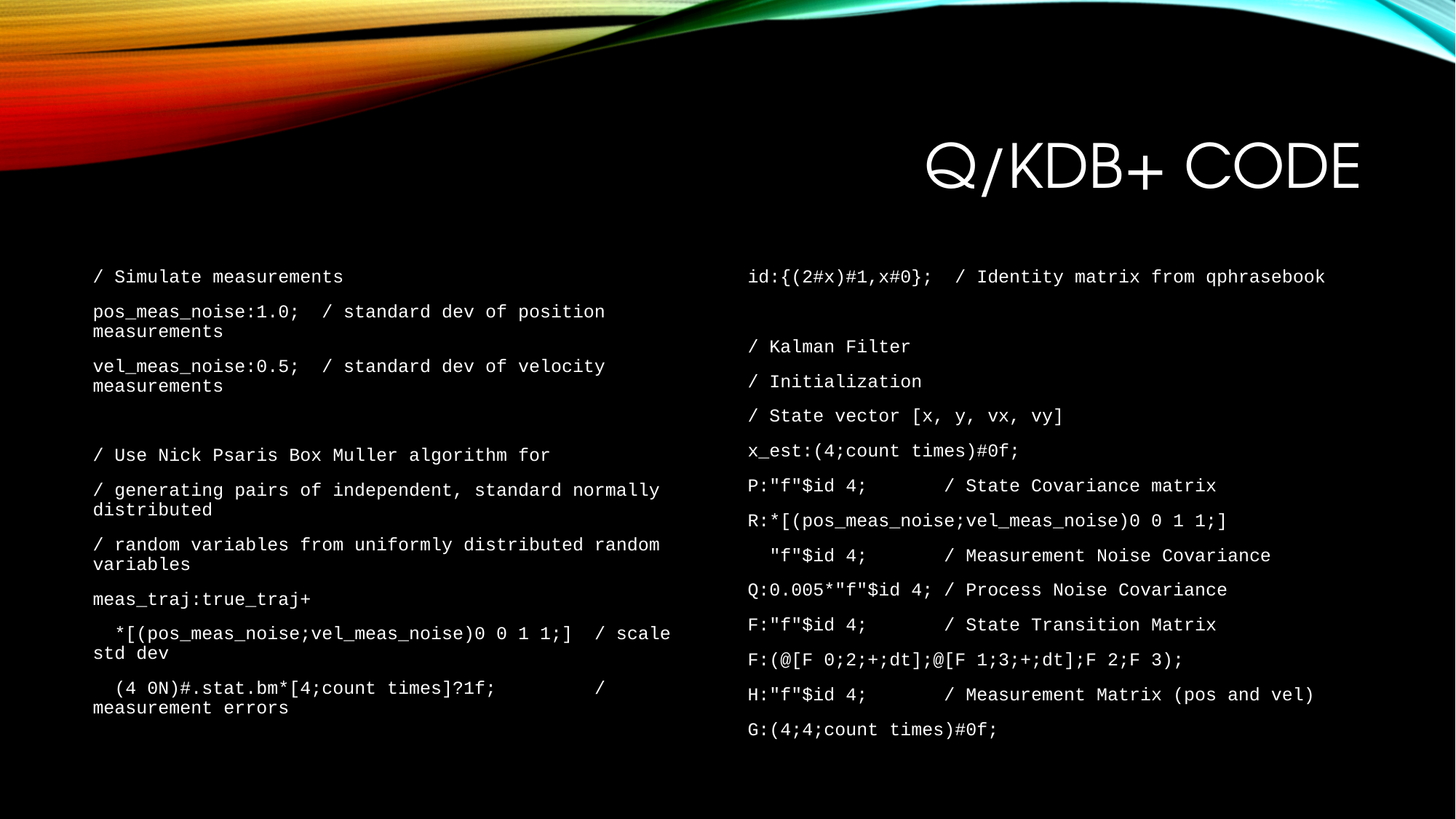

# q/KDB+ Code
/ Simulate measurements
pos_meas_noise:1.0;  / standard dev of position measurements
vel_meas_noise:0.5;  / standard dev of velocity measurements

/ Use Nick Psaris Box Muller algorithm for
/ generating pairs of independent, standard normally distributed
/ random variables from uniformly distributed random variables
meas_traj:true_traj+
  *[(pos_meas_noise;vel_meas_noise)0 0 1 1;]  / scale std dev
  (4 0N)#.stat.bm*[4;count times]?1f;         / measurement errors

id:{(2#x)#1,x#0};  / Identity matrix from qphrasebook

/ Kalman Filter
/ Initialization
/ State vector [x, y, vx, vy]
x_est:(4;count times)#0f;
P:"f"$id 4;       / State Covariance matrix
R:*[(pos_meas_noise;vel_meas_noise)0 0 1 1;]
  "f"$id 4;       / Measurement Noise Covariance
Q:0.005*"f"$id 4; / Process Noise Covariance
F:"f"$id 4;       / State Transition Matrix
F:(@[F 0;2;+;dt];@[F 1;3;+;dt];F 2;F 3);
H:"f"$id 4;       / Measurement Matrix (pos and vel)
G:(4;4;count times)#0f;